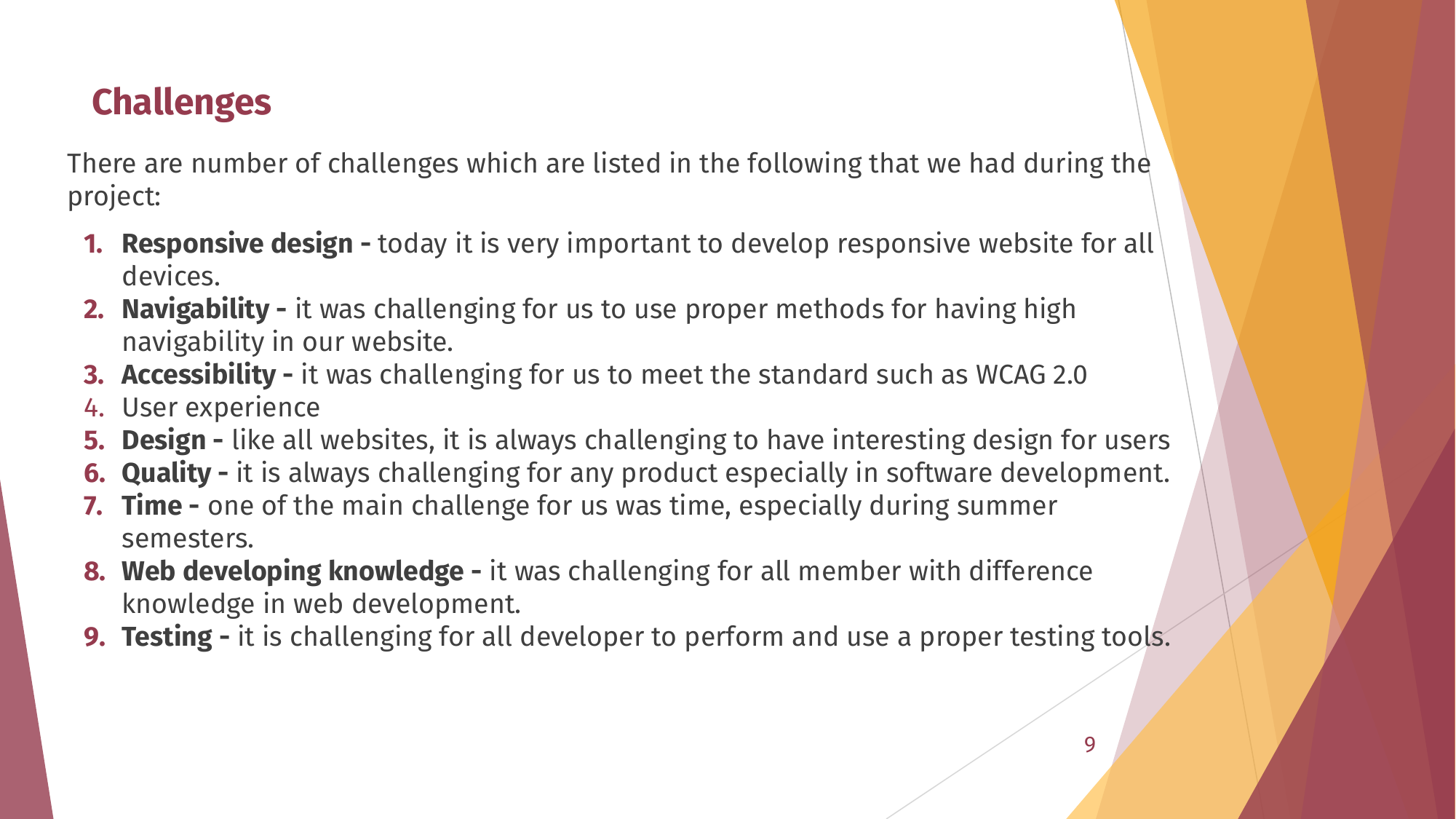

# Challenges
There are number of challenges which are listed in the following that we had during the project:
Responsive design - today it is very important to develop responsive website for all devices.
Navigability - it was challenging for us to use proper methods for having high navigability in our website.
Accessibility - it was challenging for us to meet the standard such as WCAG 2.0
User experience
Design - like all websites, it is always challenging to have interesting design for users
Quality - it is always challenging for any product especially in software development.
Time - one of the main challenge for us was time, especially during summer semesters.
Web developing knowledge - it was challenging for all member with difference knowledge in web development.
Testing - it is challenging for all developer to perform and use a proper testing tools.

9